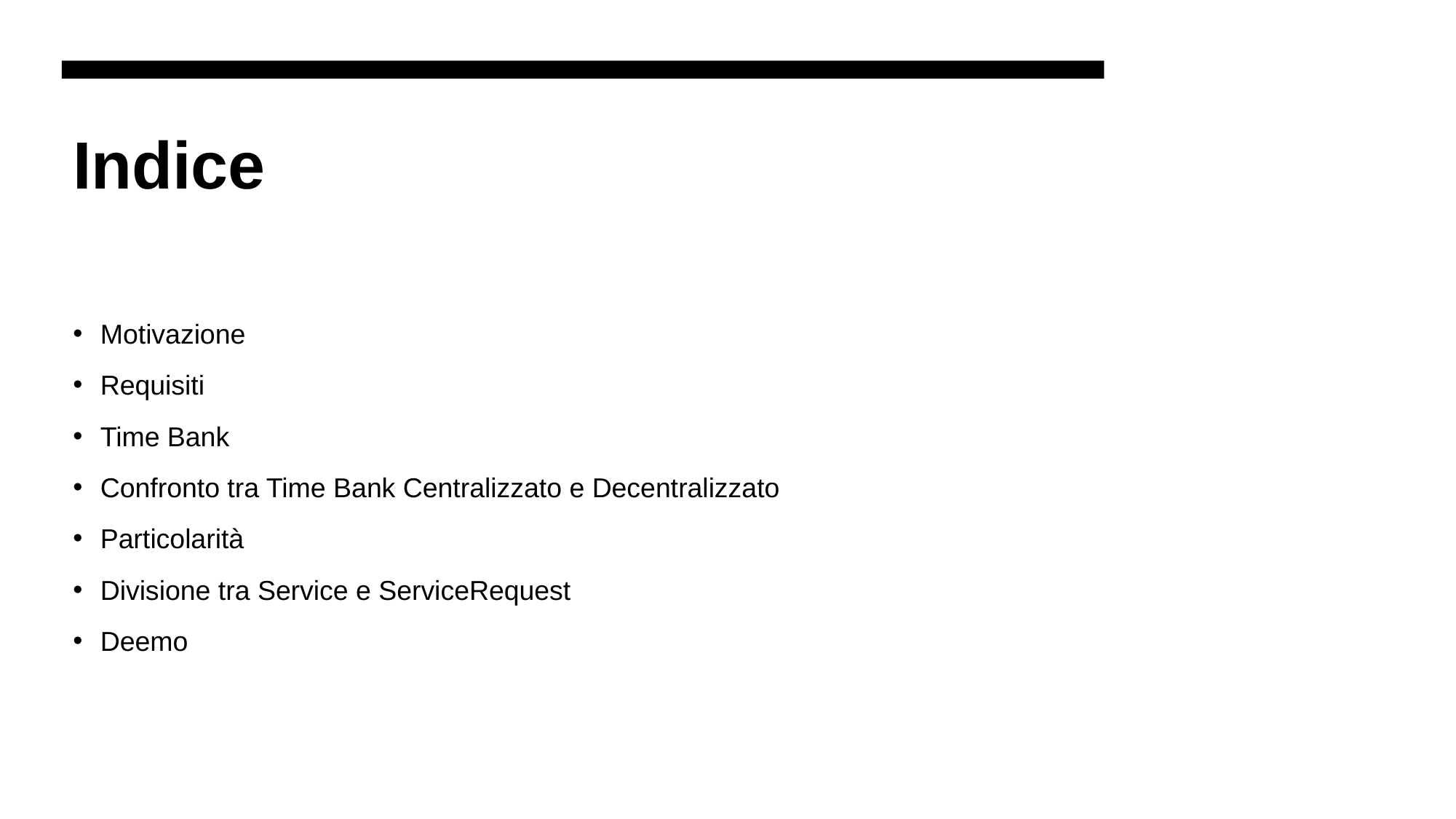

# Indice
Motivazione
Requisiti
Time Bank
Confronto tra Time Bank Centralizzato e Decentralizzato
Particolarità
Divisione tra Service e ServiceRequest
Deemo